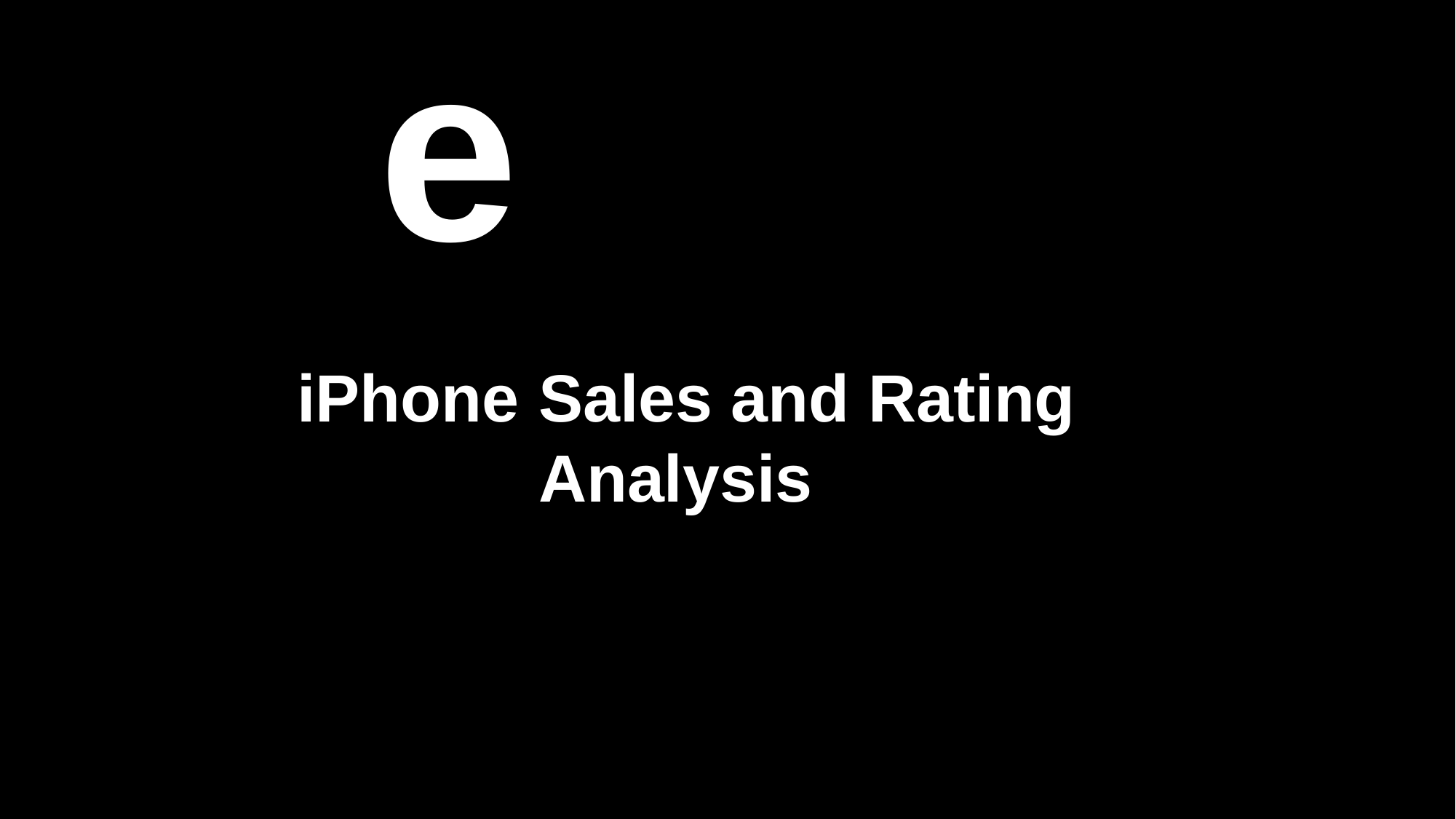

iPhone

iPhone

Sales and Rating Analysis
iPhone
iPhone
iPhone